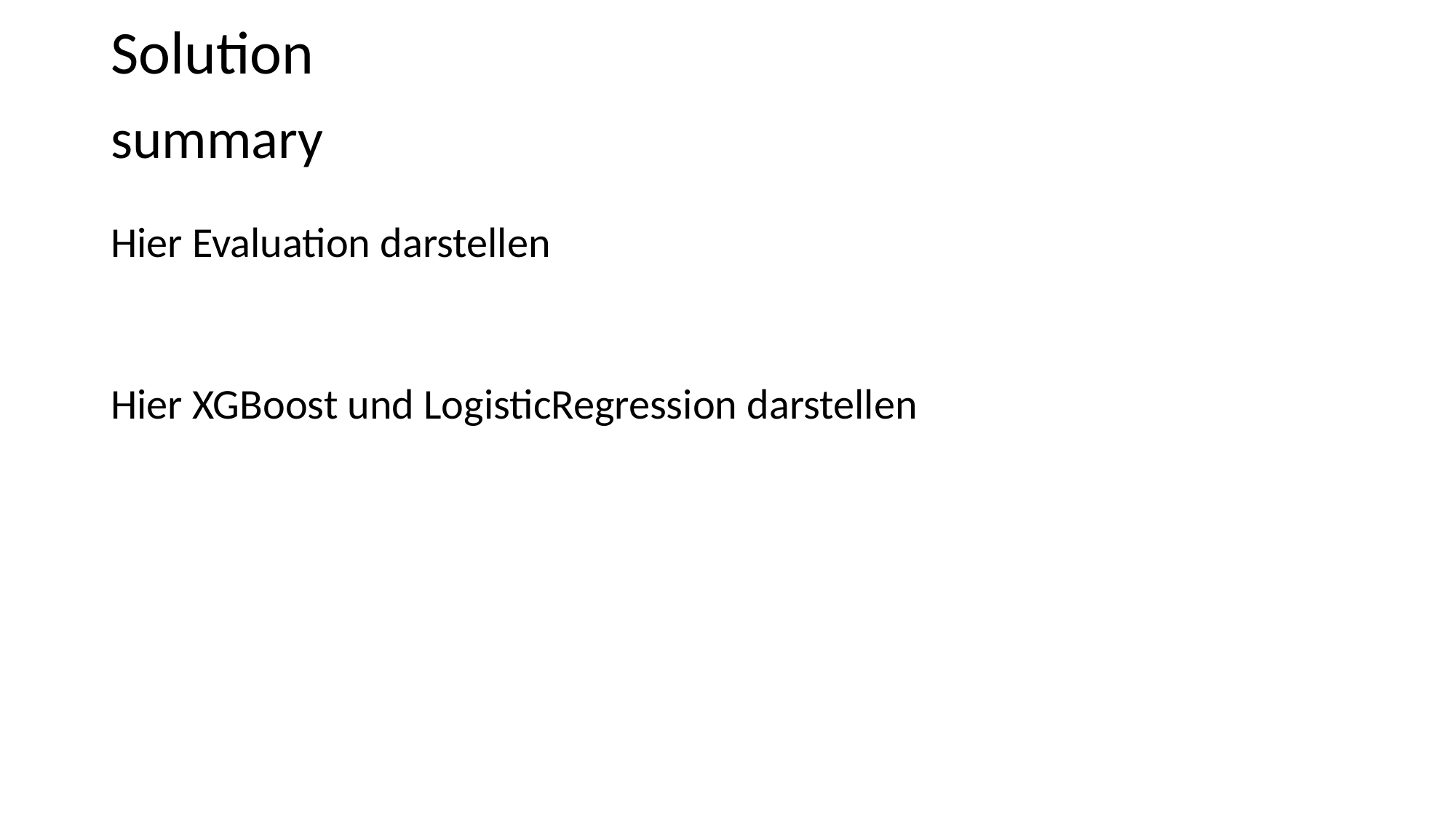

# Solution

summary
Hier Evaluation darstellen
Hier XGBoost und LogisticRegression darstellen